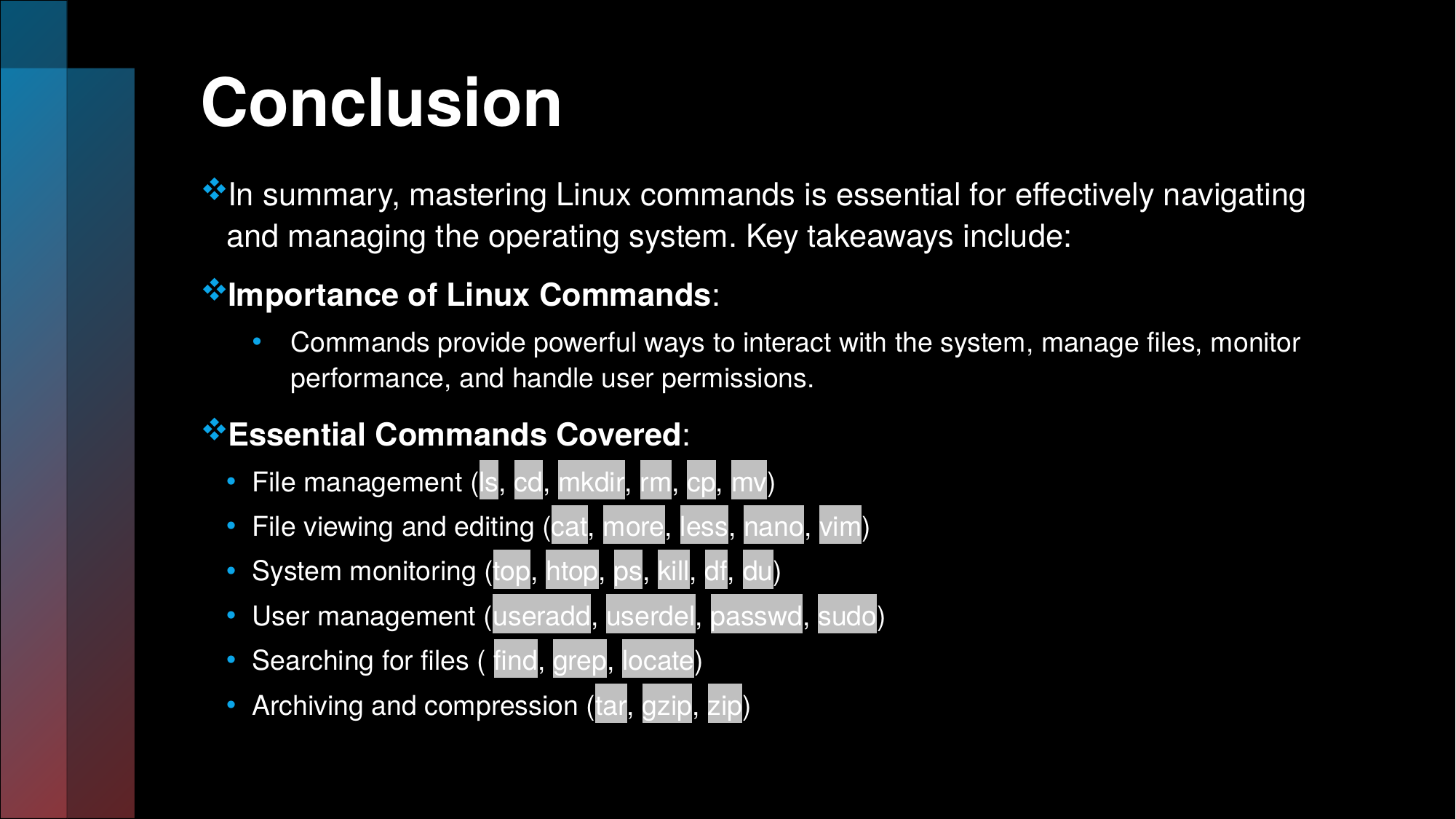

# Conclusion
In summary, mastering Linux commands is essential for effectively navigating and managing the operating system. Key takeaways include:
Importance of Linux Commands:
Commands provide powerful ways to interact with the system, manage files, monitor performance, and handle user permissions.
Essential Commands Covered:
File management (ls, cd, mkdir, rm, cp, mv)
File viewing and editing (cat, more, less, nano, vim)
System monitoring (top, htop, ps, kill, df, du)
User management (useradd, userdel, passwd, sudo)
Searching for files ( find, grep, locate)
Archiving and compression (tar, gzip, zip)